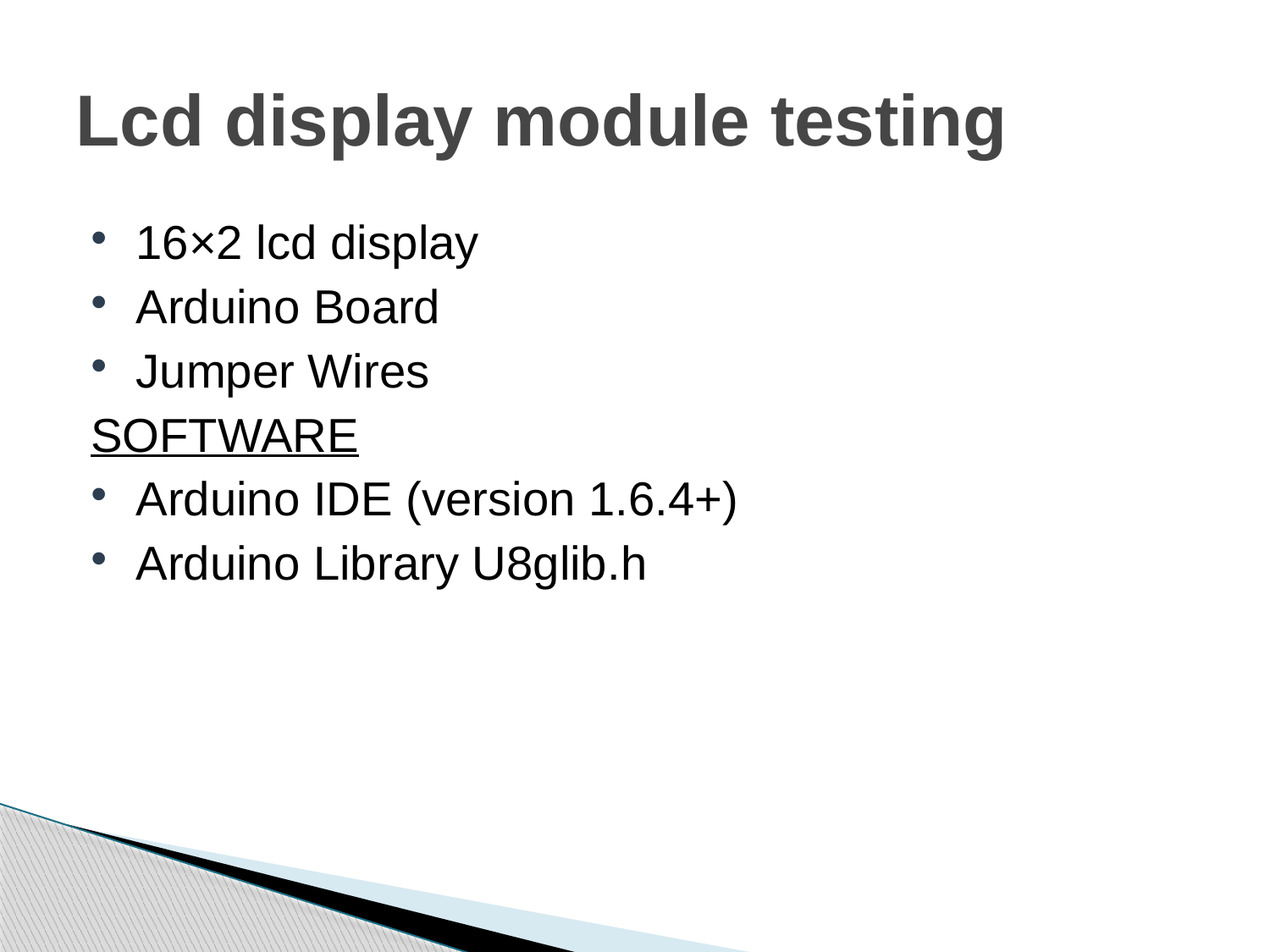

# Lcd display module testing
16×2 lcd display
Arduino Board
Jumper Wires
SOFTWARE
Arduino IDE (version 1.6.4+)
Arduino Library U8glib.h